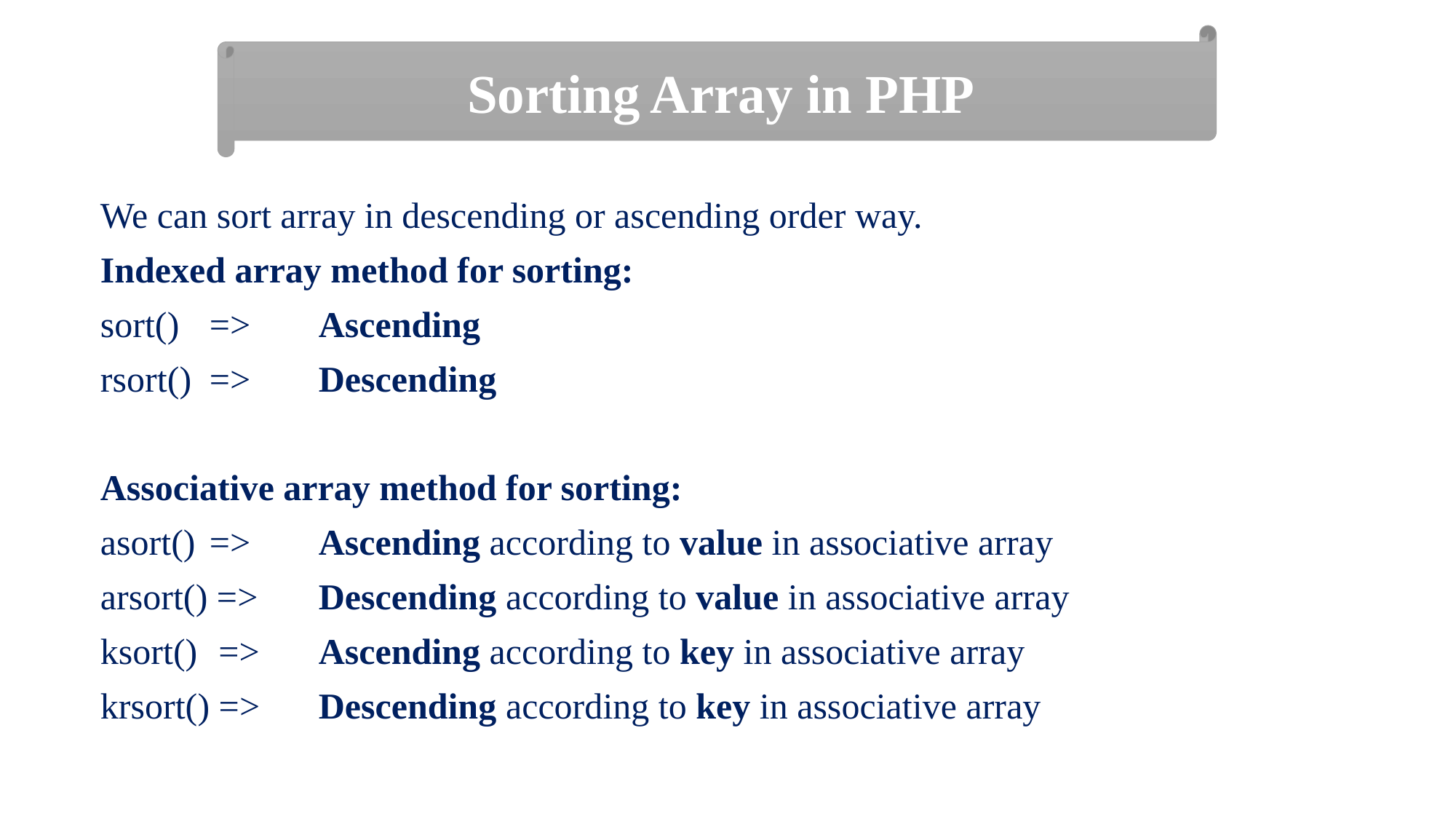

Sorting Array in PHP
We can sort array in descending or ascending order way.
Indexed array method for sorting:
sort()	=>	Ascending
rsort()	=>	Descending

Associative array method for sorting:
asort()	=>	Ascending according to value in associative array
arsort() => 	Descending according to value in associative array
ksort()	 =>	Ascending according to key in associative array
krsort() => 	Descending according to key in associative array